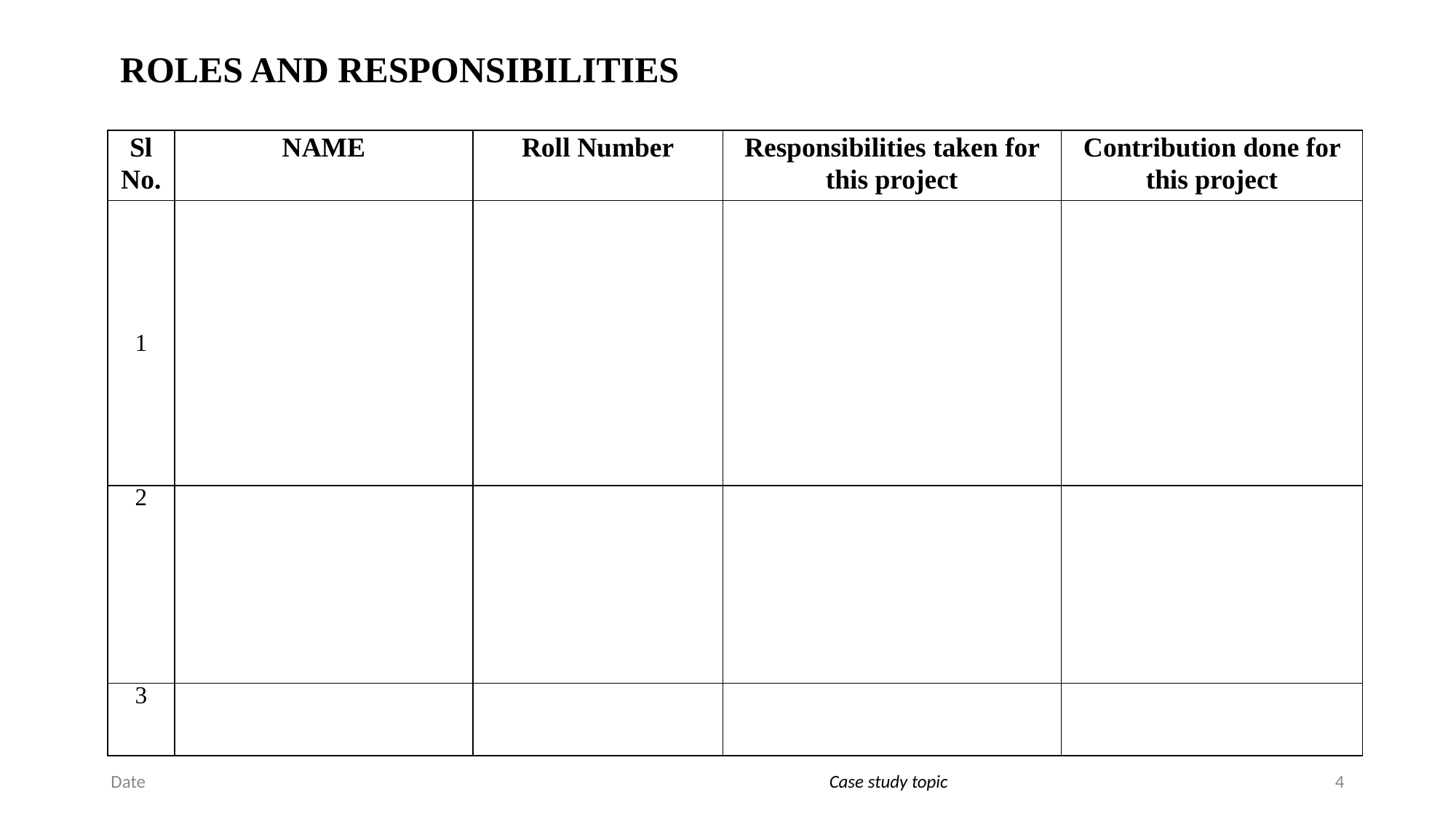

# ROLES AND RESPONSIBILITIES
| Sl No. | NAME | Roll Number | Responsibilities taken for this project | Contribution done for this project |
| --- | --- | --- | --- | --- |
| 1 |  |  |  |  |
| 2 |  |  |  |  |
| 3 |  |  |  |  |
Date
Case study topic
4